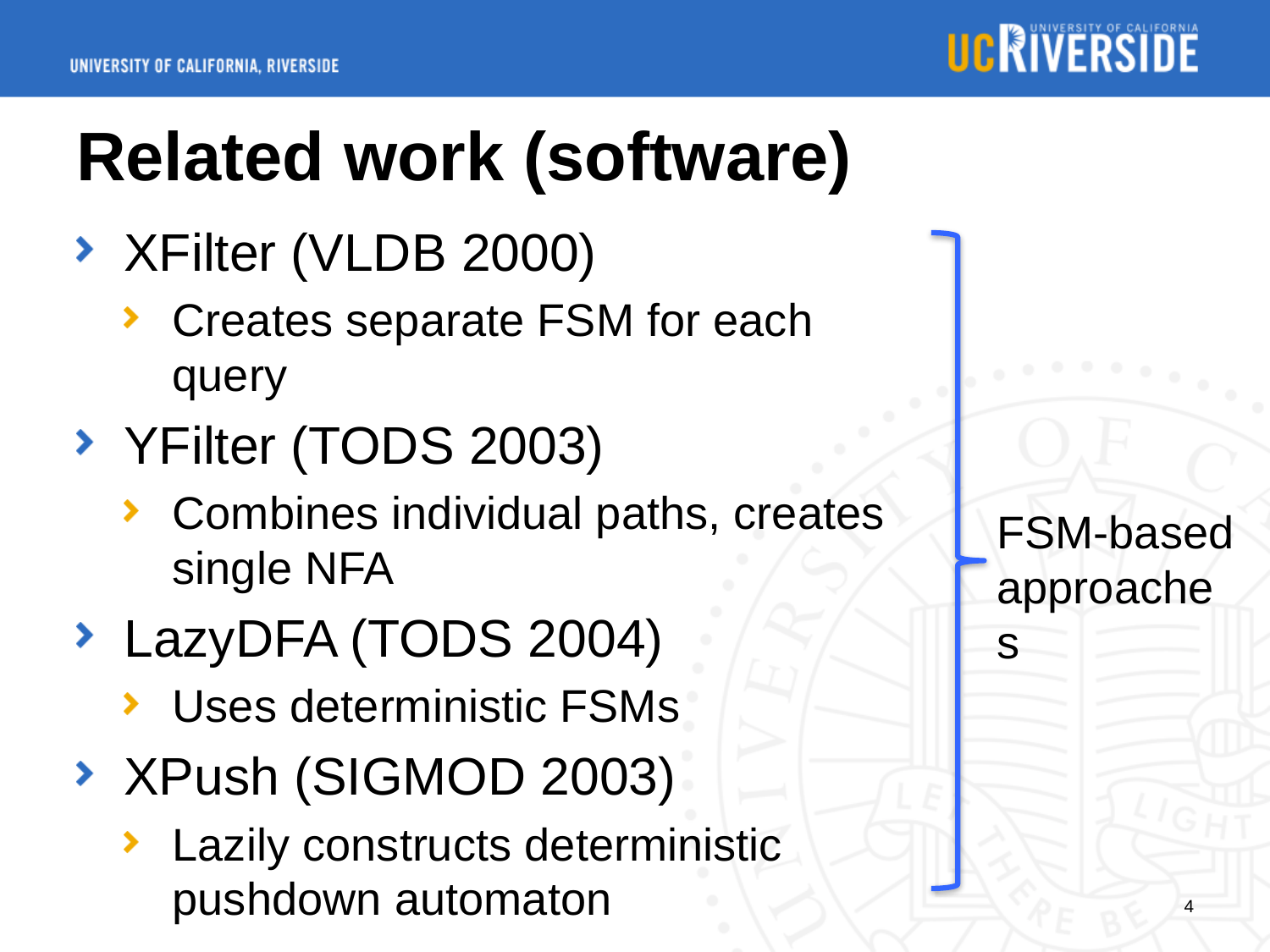

# Related work (software)
XFilter (VLDB 2000)
Creates separate FSM for each query
YFilter (TODS 2003)
Combines individual paths, creates single NFA
LazyDFA (TODS 2004)
Uses deterministic FSMs
XPush (SIGMOD 2003)
Lazily constructs deterministic pushdown automaton

FSM-based approaches
4